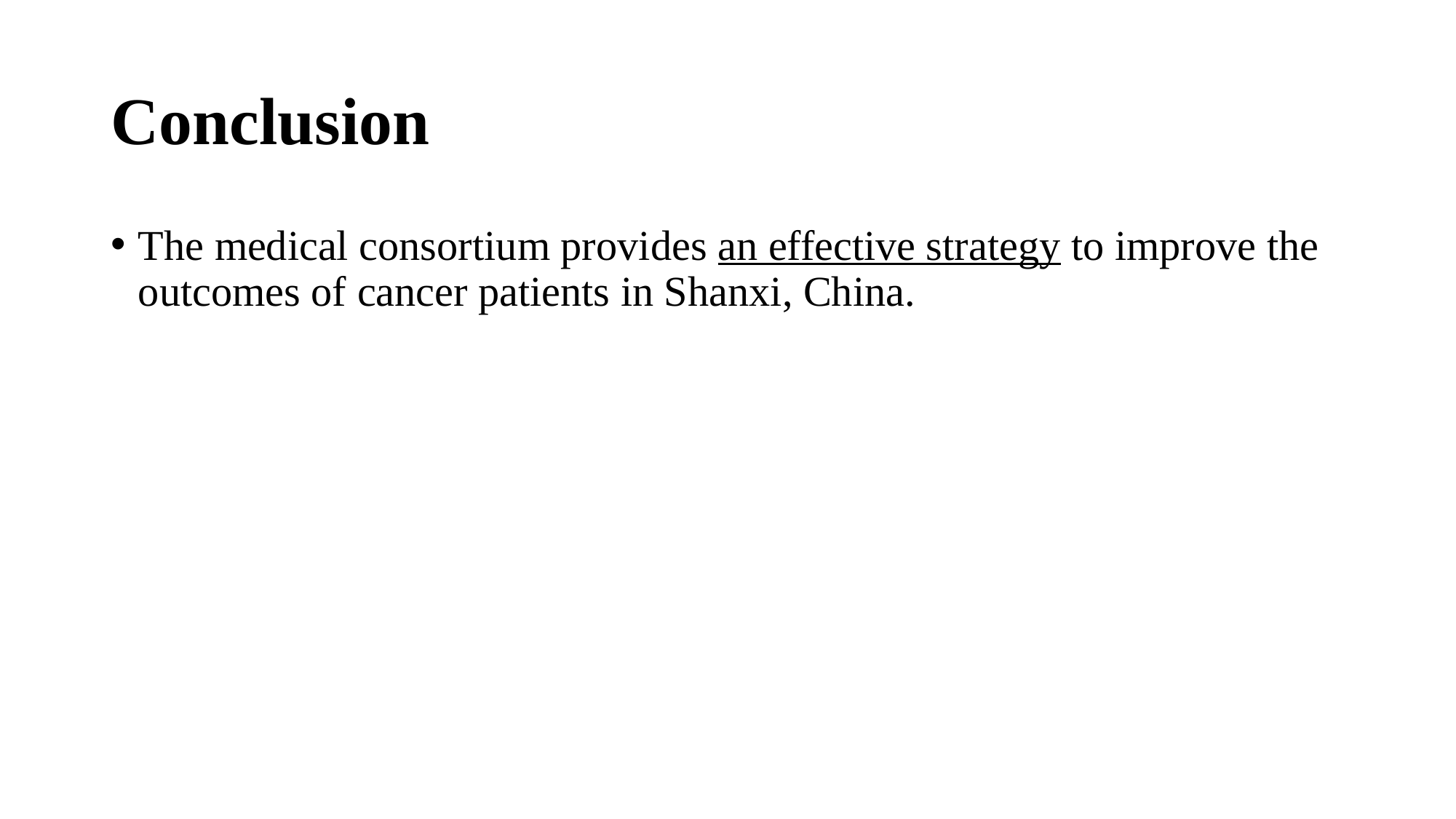

# Conclusion
The medical consortium provides an effective strategy to improve the outcomes of cancer patients in Shanxi, China.